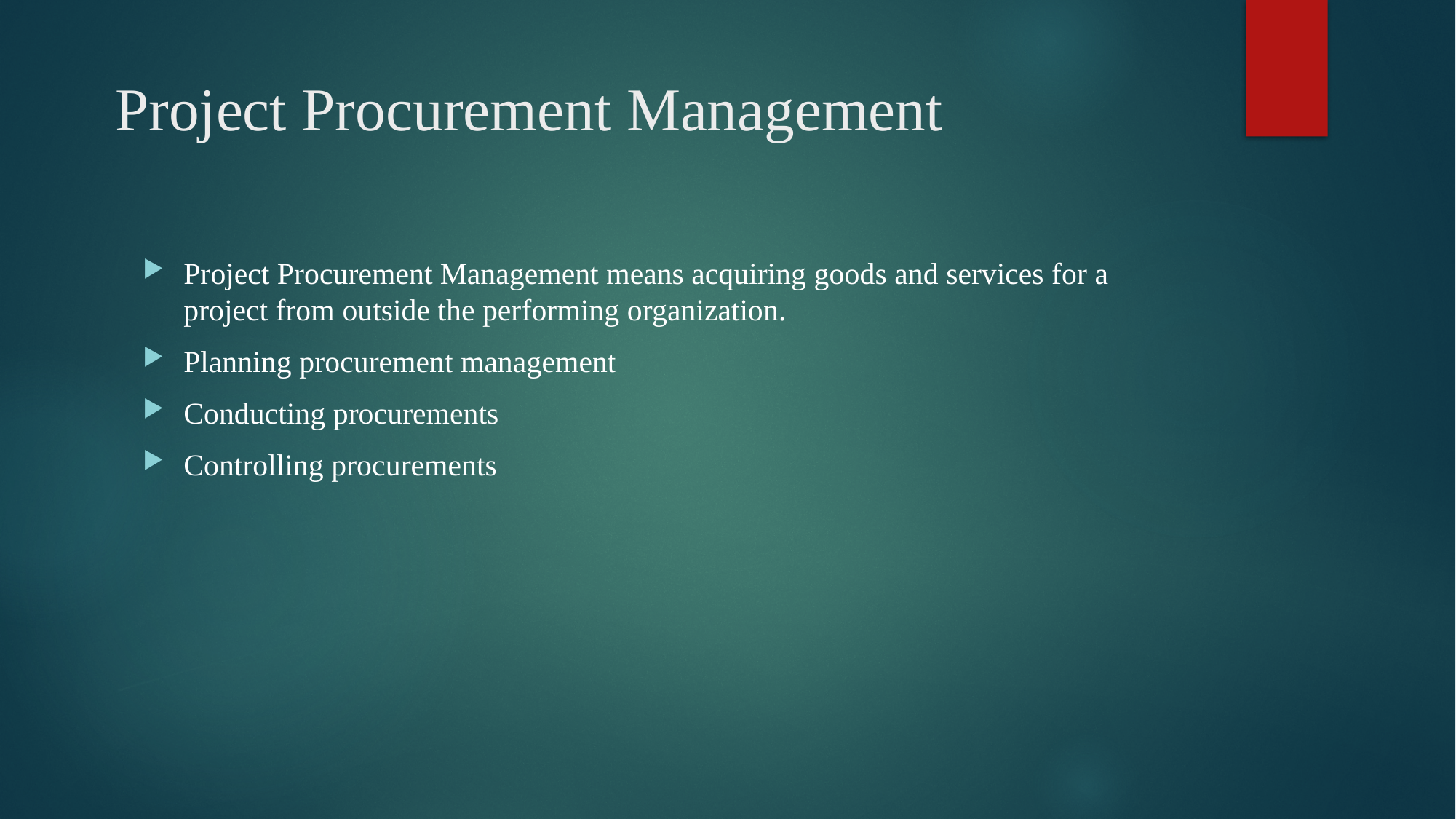

# Project Procurement Management
Project Procurement Management means acquiring goods and services for a project from outside the performing organization.
Planning procurement management
Conducting procurements
Controlling procurements